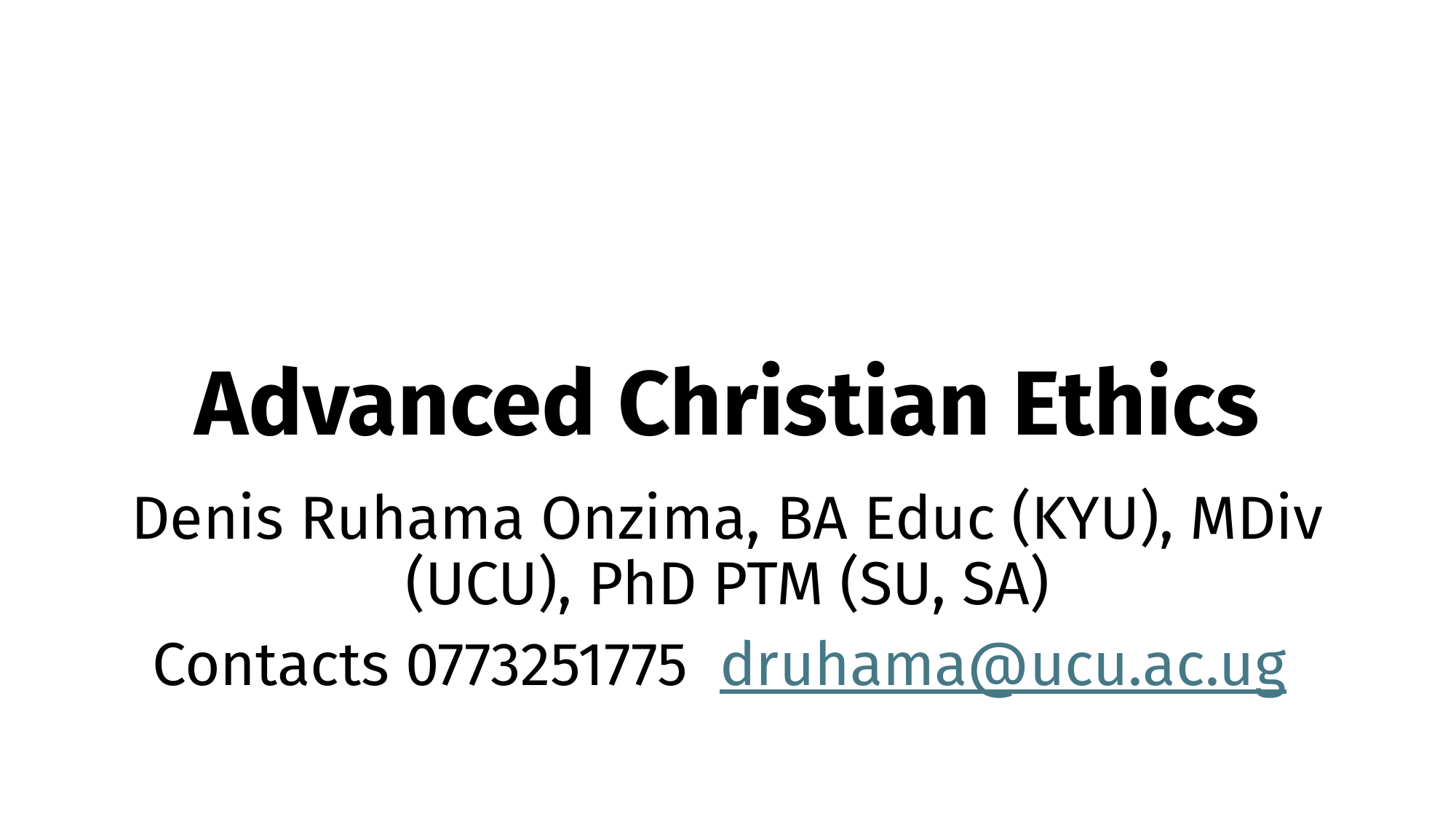

# Advanced Christian Ethics
Denis Ruhama Onzima, BA Educ (KYU), MDiv (UCU), PhD PTM (SU, SA)
Contacts 0773251775  druhama@ucu.ac.ug